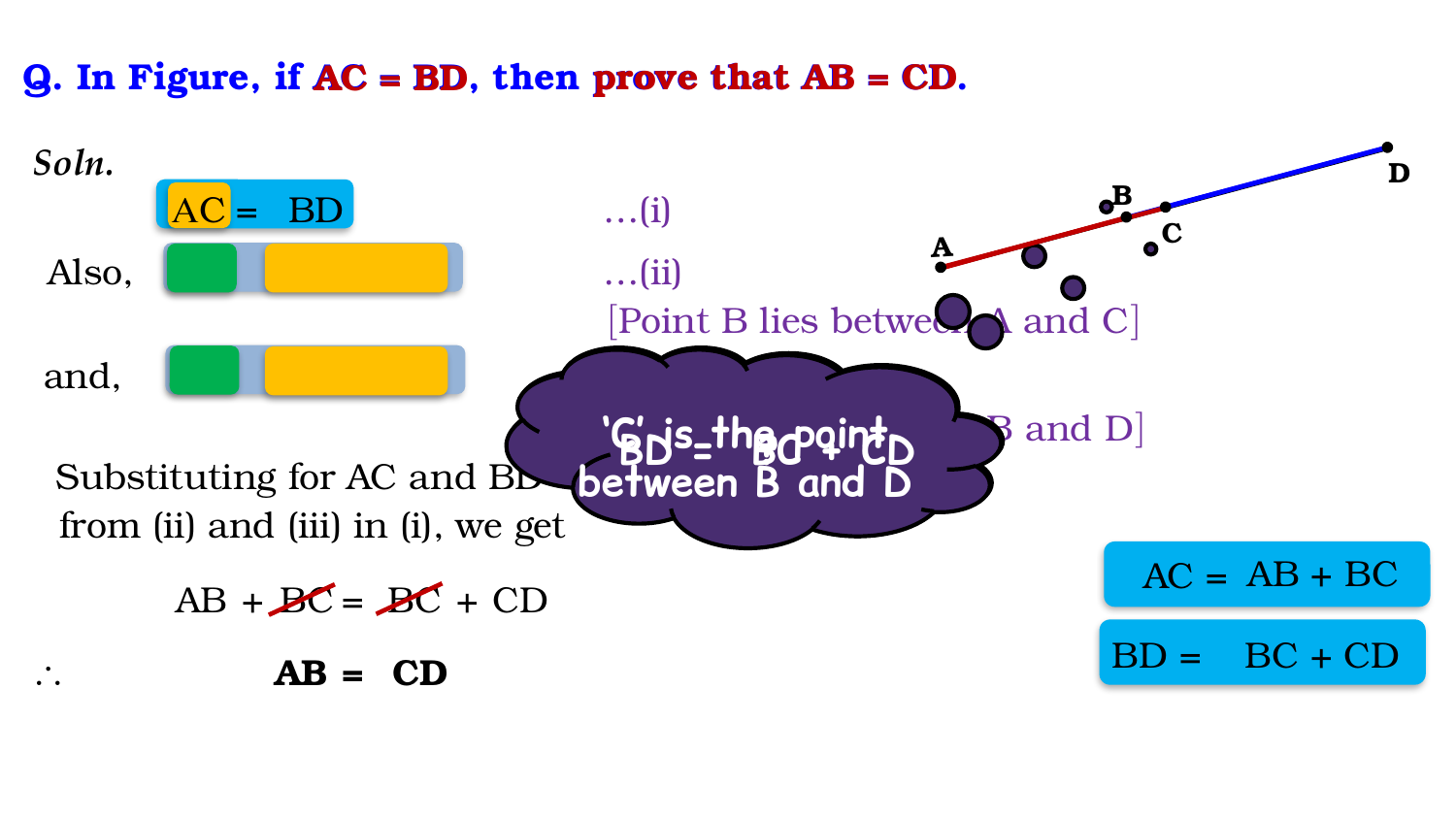

Q. In Figure, if AC = BD, then prove that AB = CD.
prove that AB = CD
AC = BD
Soln.

D
B

ΑC
=
 BD
…(i)

C

A
 Also,
…(ii)

[Point B lies between A and C]
 and,

…(iii)
‘B’ is the point
between A and C
[Point C lies between B and D]
‘C’ is the point
between B and D
AC =
AB + BC
?
BD =
?
BC + CD
Substituting for AC and BD
from (ii) and (iii) in (i), we get

AB + BC
AC =
AB
+
BC
=
BC
+
CD

BD =
BC + CD
∴
AB
=
 CD